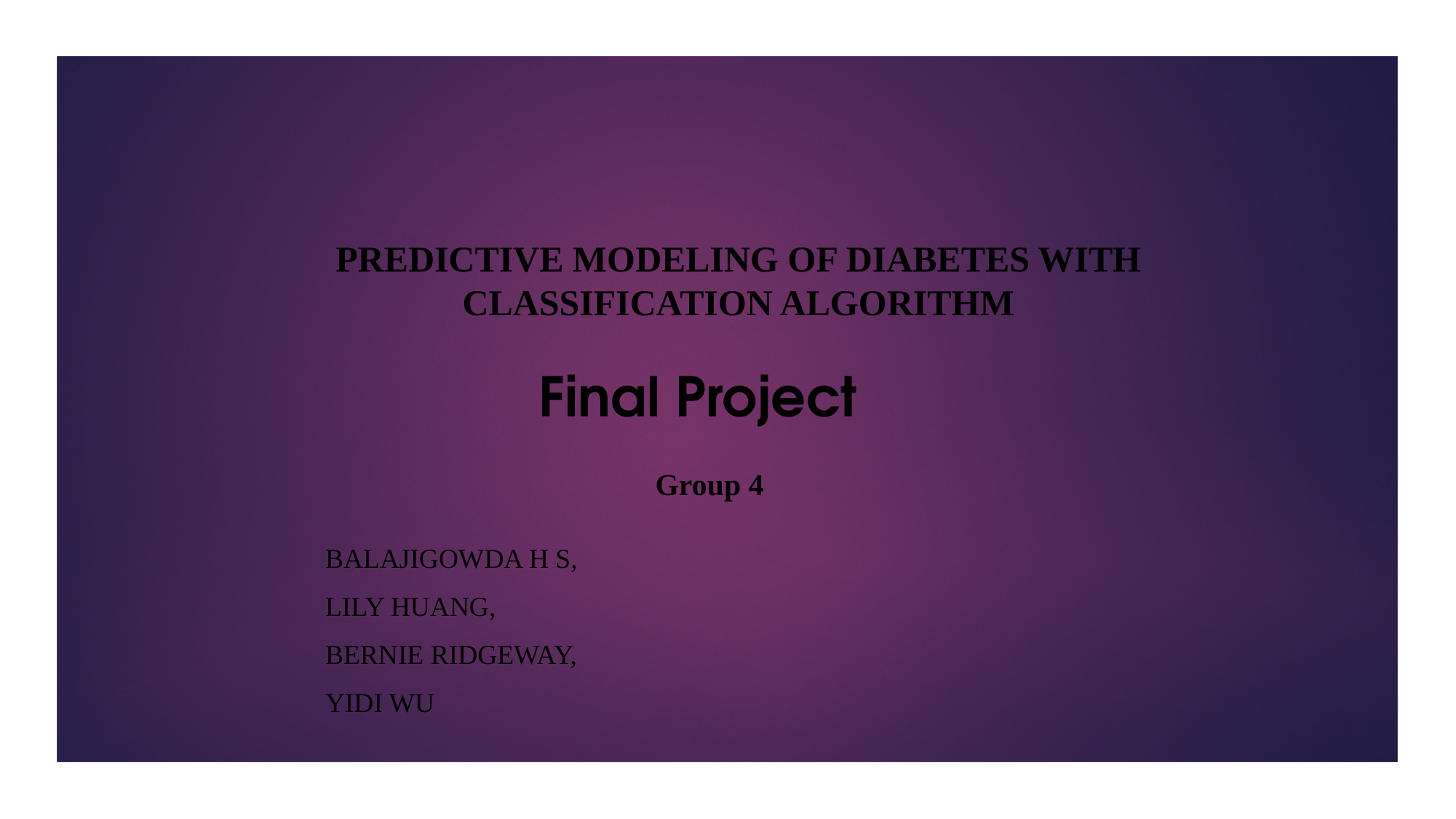

PREDICTIVE MODELING OF DIABETES WITH CLASSIFICATION ALGORITHM
Final Project
Group 4
Balajigowda H S,
Lily Huang,
Bernie Ridgeway,
Yidi Wu